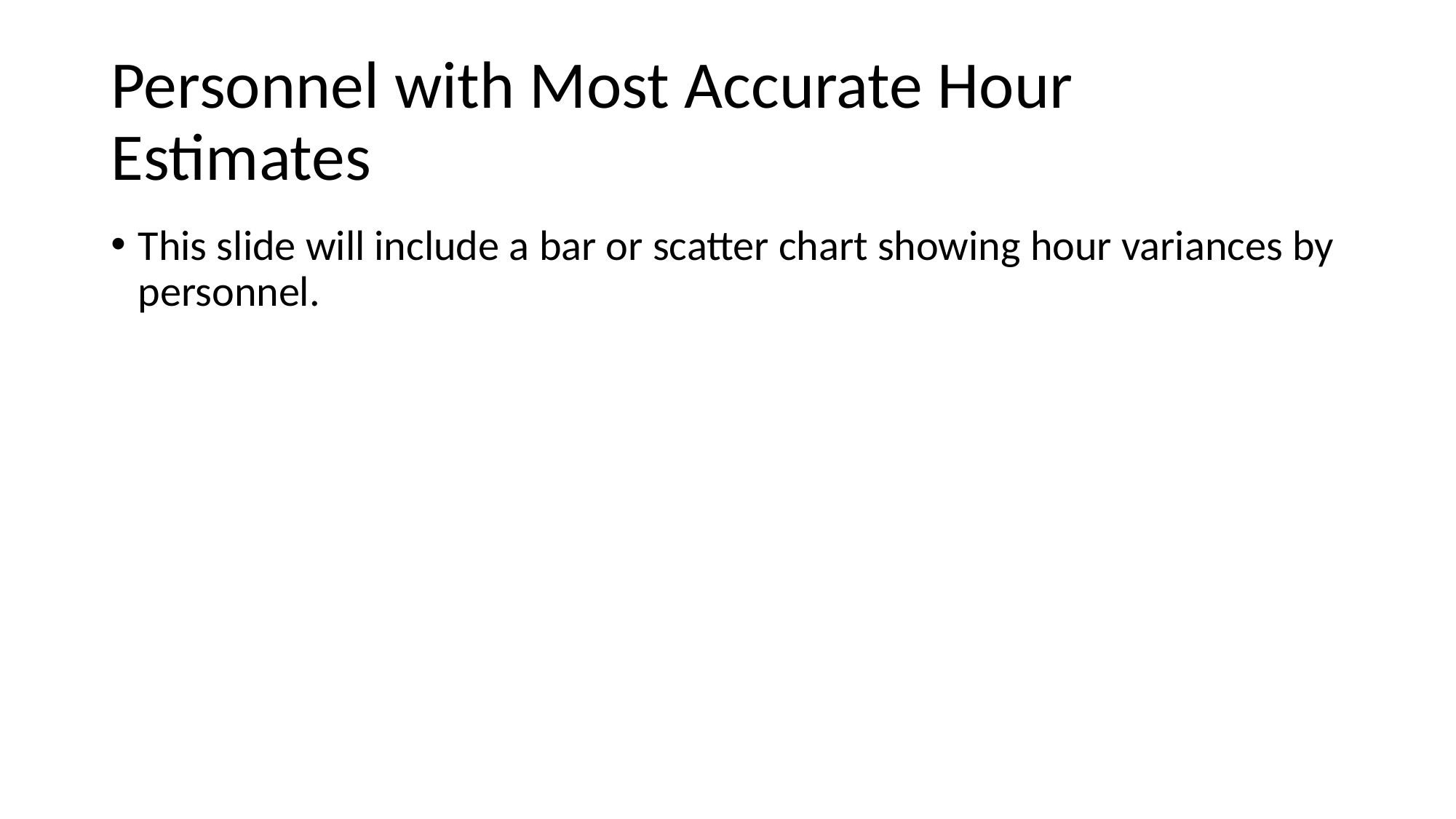

# Personnel with Most Accurate Hour Estimates
This slide will include a bar or scatter chart showing hour variances by personnel.